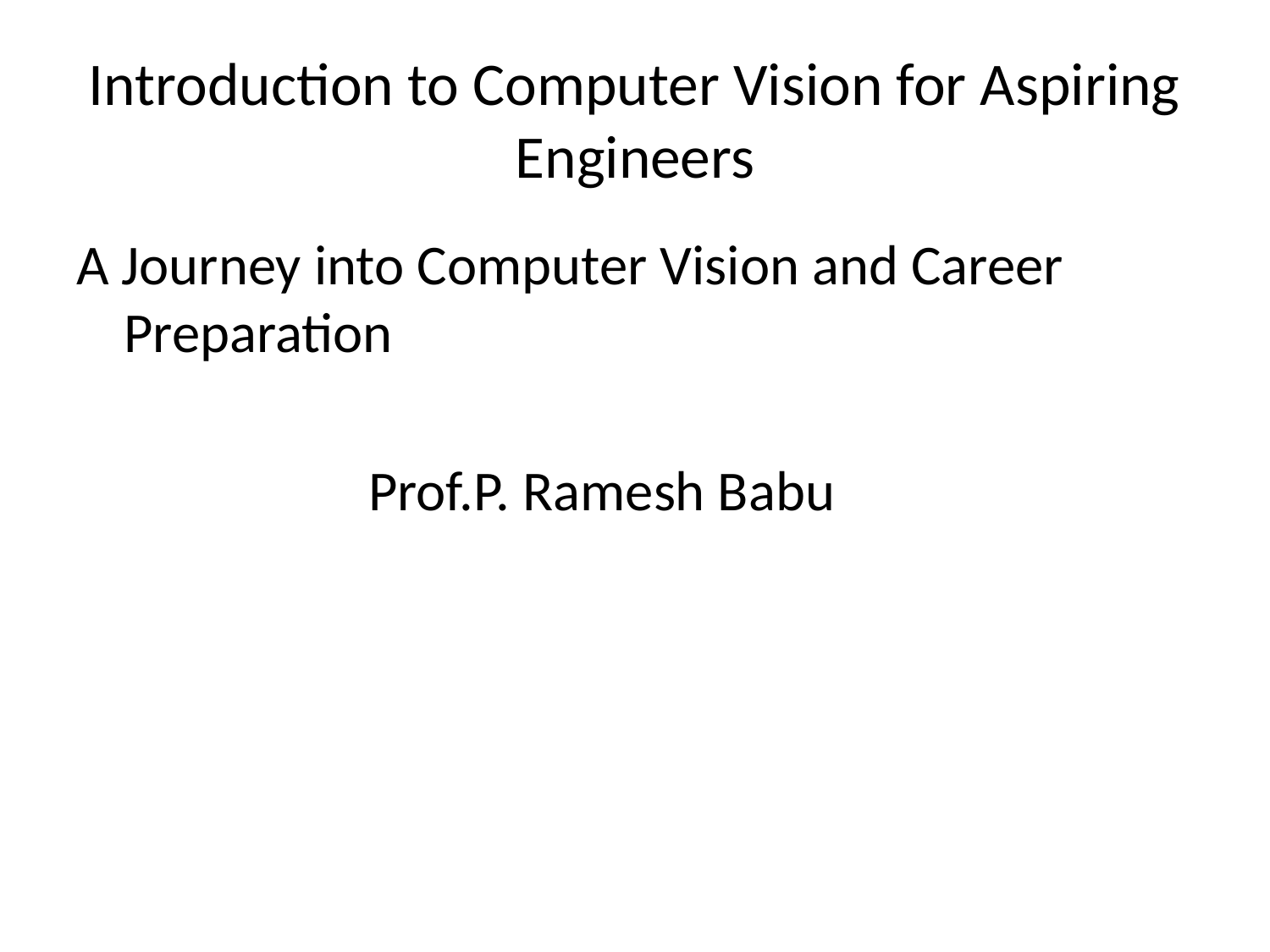

# Introduction to Computer Vision for Aspiring Engineers
A Journey into Computer Vision and Career Preparation

                       Prof.P. Ramesh Babu